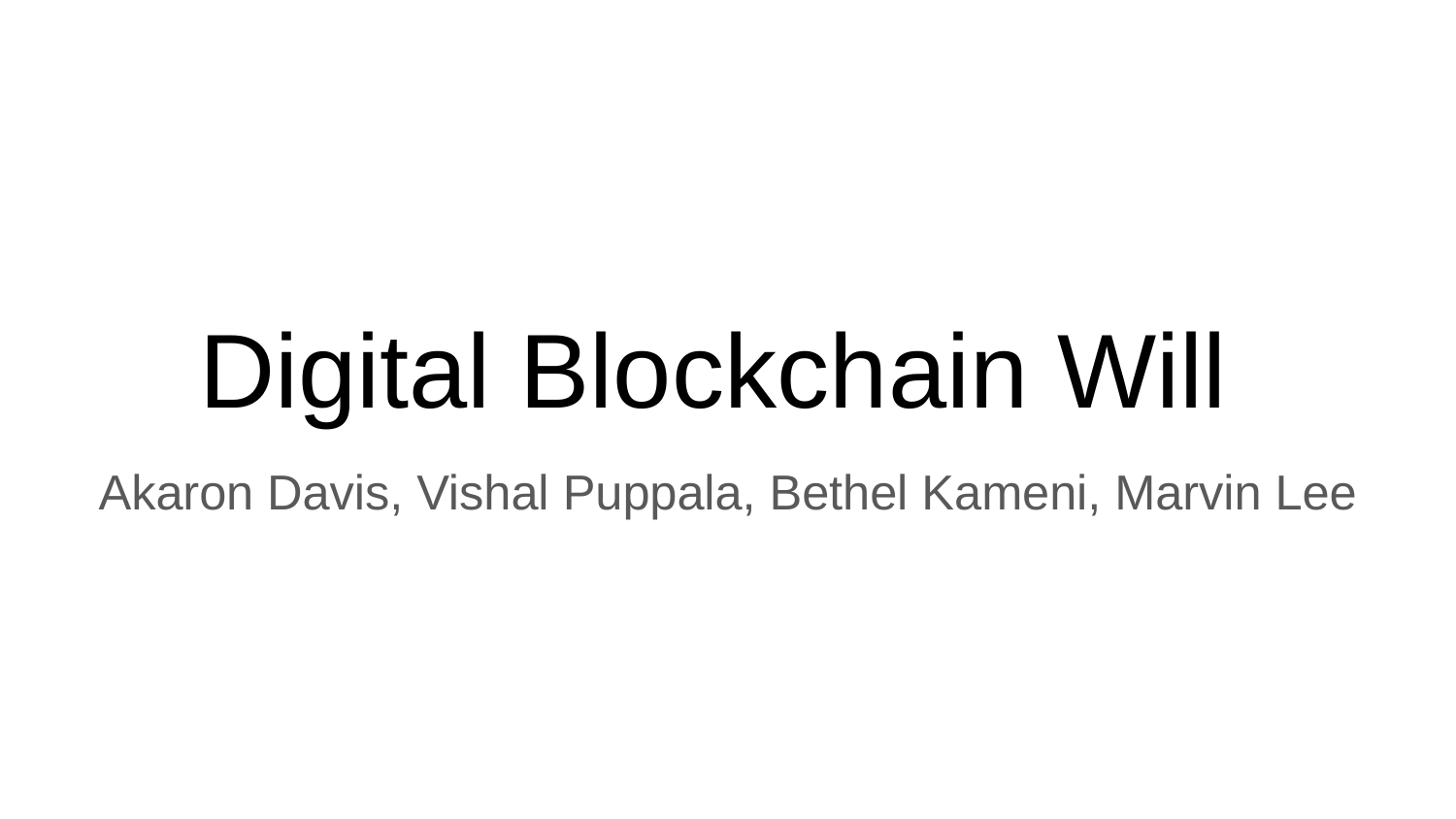

# Digital Blockchain Will
Akaron Davis, Vishal Puppala, Bethel Kameni, Marvin Lee